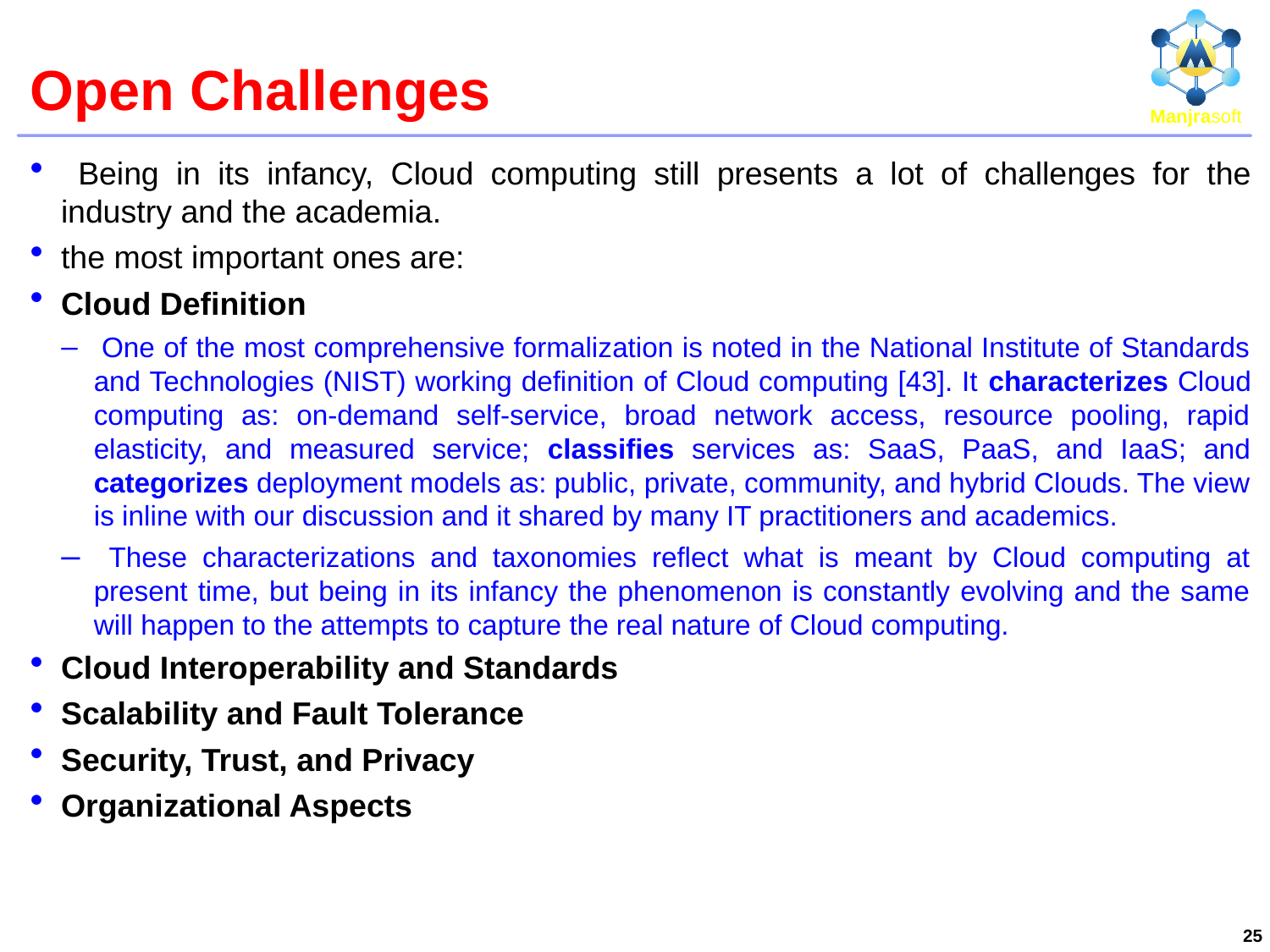

# Open Challenges
 Being in its infancy, Cloud computing still presents a lot of challenges for the industry and the academia.
the most important ones are:
Cloud Definition
 One of the most comprehensive formalization is noted in the National Institute of Standards and Technologies (NIST) working definition of Cloud computing [43]. It characterizes Cloud computing as: on-demand self-service, broad network access, resource pooling, rapid elasticity, and measured service; classifies services as: SaaS, PaaS, and IaaS; and categorizes deployment models as: public, private, community, and hybrid Clouds. The view is inline with our discussion and it shared by many IT practitioners and academics.
 These characterizations and taxonomies reflect what is meant by Cloud computing at present time, but being in its infancy the phenomenon is constantly evolving and the same will happen to the attempts to capture the real nature of Cloud computing.
Cloud Interoperability and Standards
Scalability and Fault Tolerance
Security, Trust, and Privacy
Organizational Aspects

25